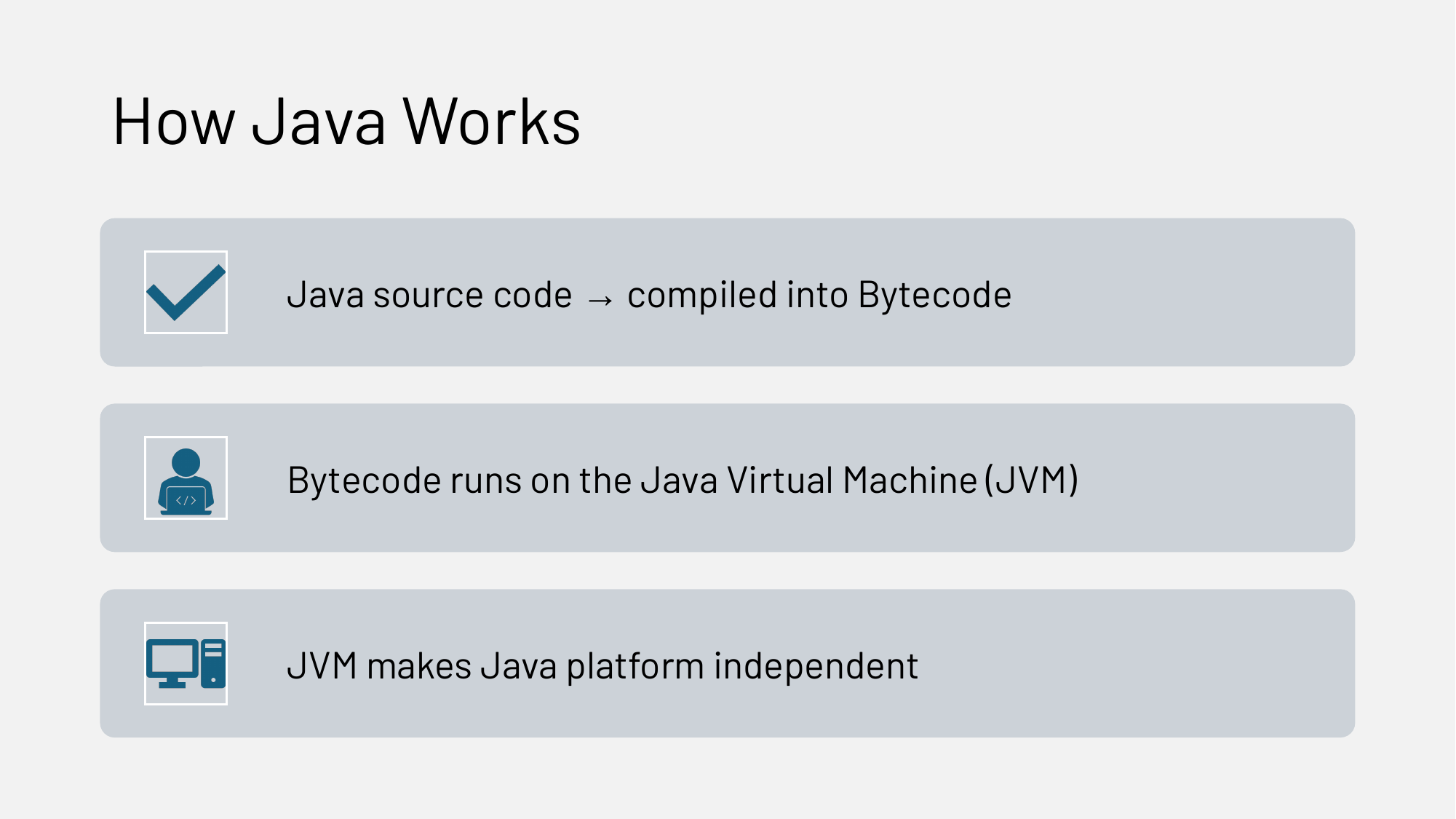

# How Java Works
Java source code → compiled into Bytecode
Bytecode runs on the Java Virtual Machine (JVM)
JVM makes Java platform independent